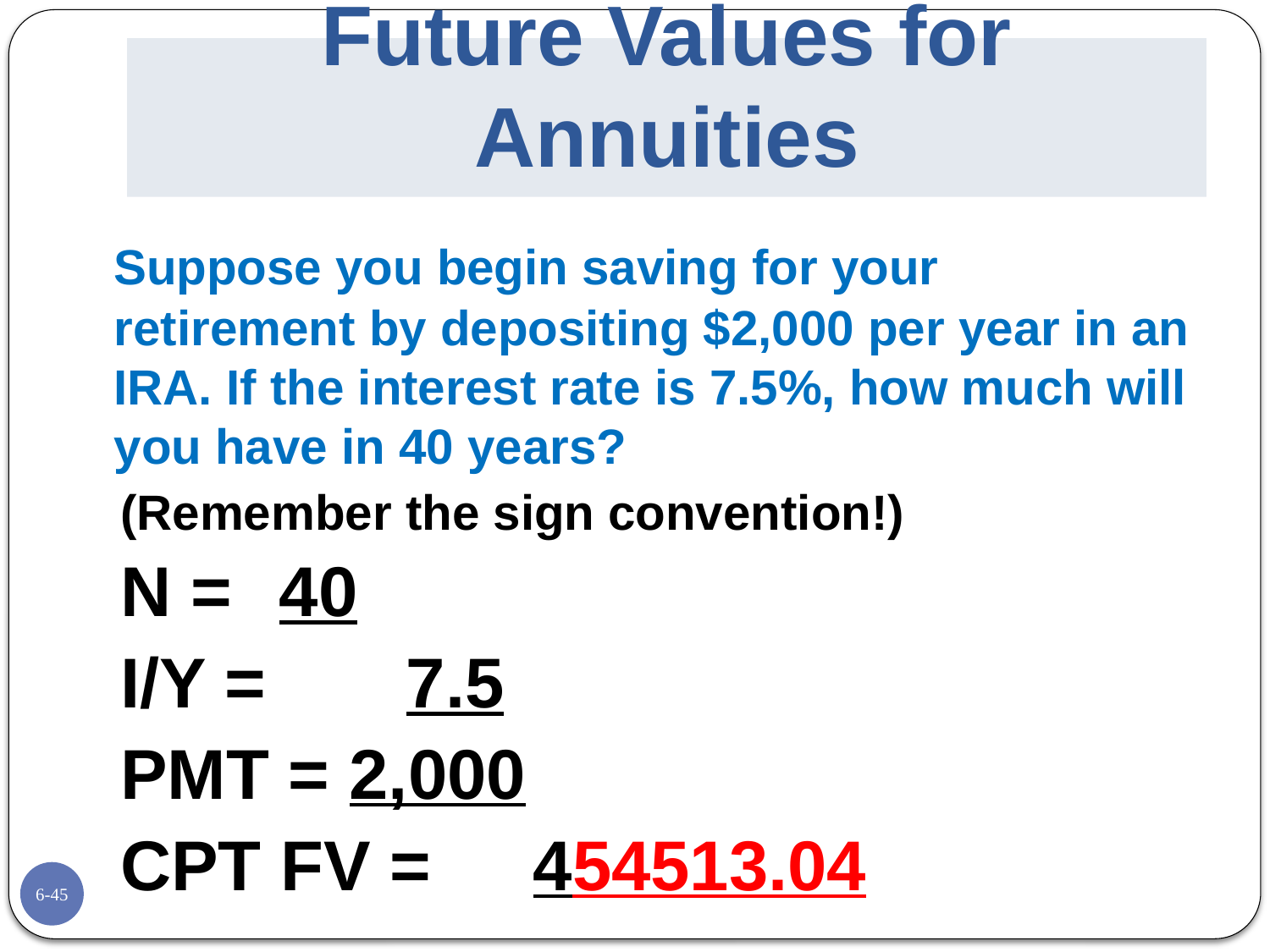

# Future Values for Annuities
	Suppose you begin saving for your retirement by depositing $2,000 per year in an IRA. If the interest rate is 7.5%, how much will you have in 40 years?
(Remember the sign convention!)
N = 	40
I/Y = 	7.5
PMT = 2,000
CPT FV = 	454513.04
6-45